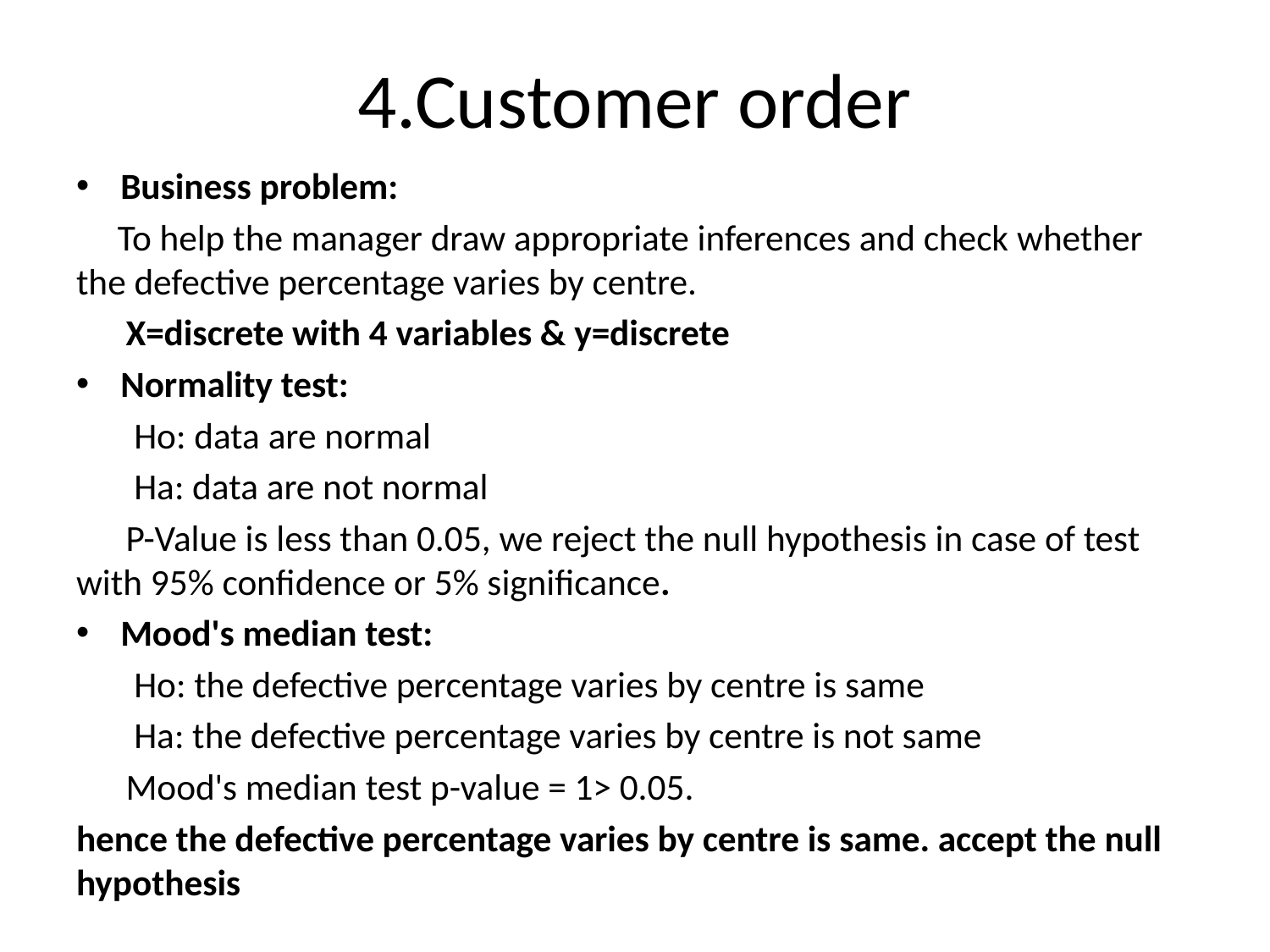

# 4.Customer order
Business problem:
     To help the manager draw appropriate inferences and check whether the defective percentage varies by centre.
      X=discrete with 4 variables & y=discrete
Normality test:
       Ho: data are normal
       Ha: data are not normal
      P-Value is less than 0.05, we reject the null hypothesis in case of test with 95% confidence or 5% significance.
Mood's median test:
       Ho: the defective percentage varies by centre is same
       Ha: the defective percentage varies by centre is not same
      Mood's median test p-value = 1> 0.05.
hence the defective percentage varies by centre is same. accept the null hypothesis